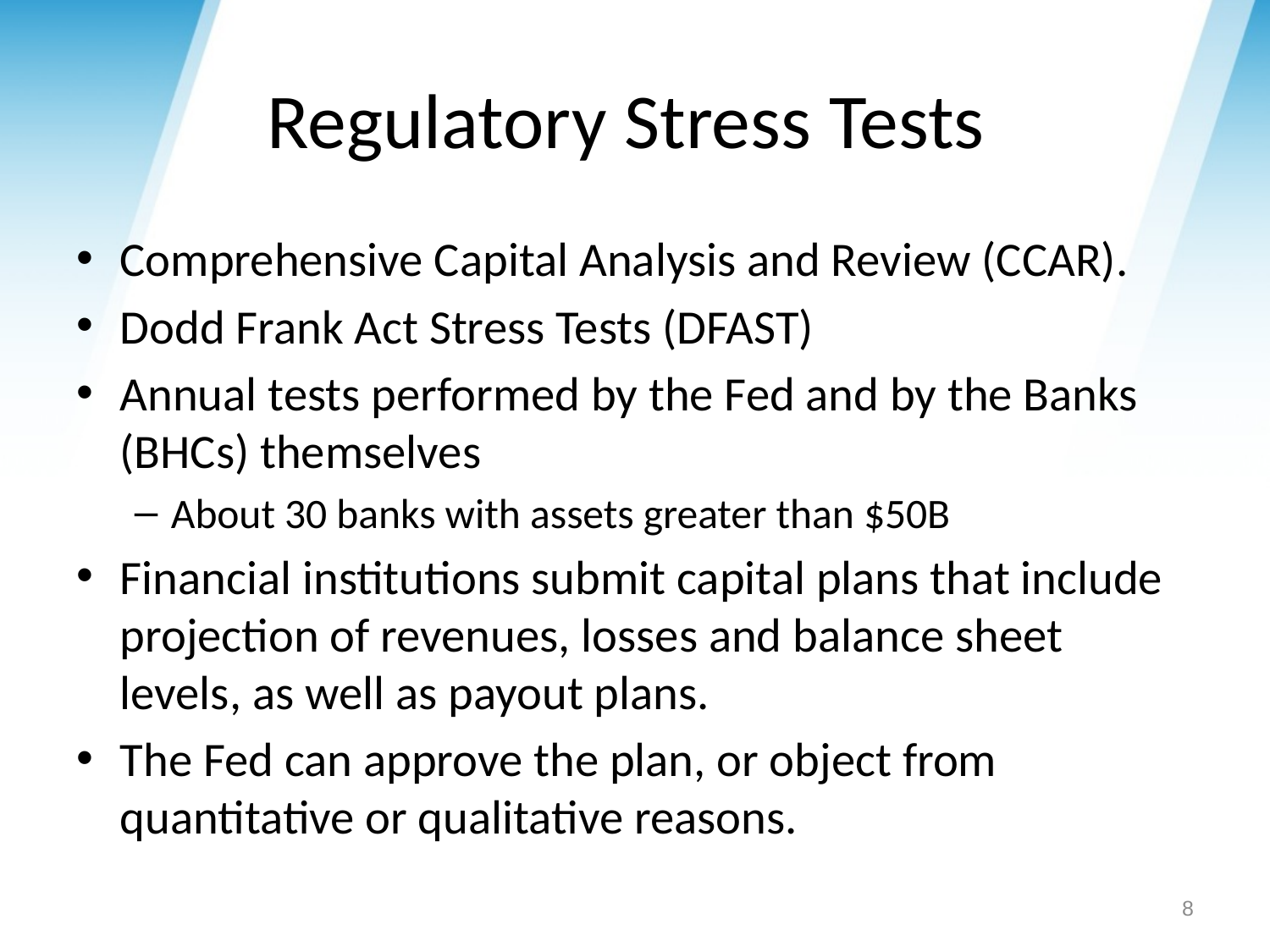

# Regulatory Stress Tests
Comprehensive Capital Analysis and Review (CCAR).
Dodd Frank Act Stress Tests (DFAST)
Annual tests performed by the Fed and by the Banks (BHCs) themselves
About 30 banks with assets greater than $50B
Financial institutions submit capital plans that include projection of revenues, losses and balance sheet levels, as well as payout plans.
The Fed can approve the plan, or object from quantitative or qualitative reasons.

8